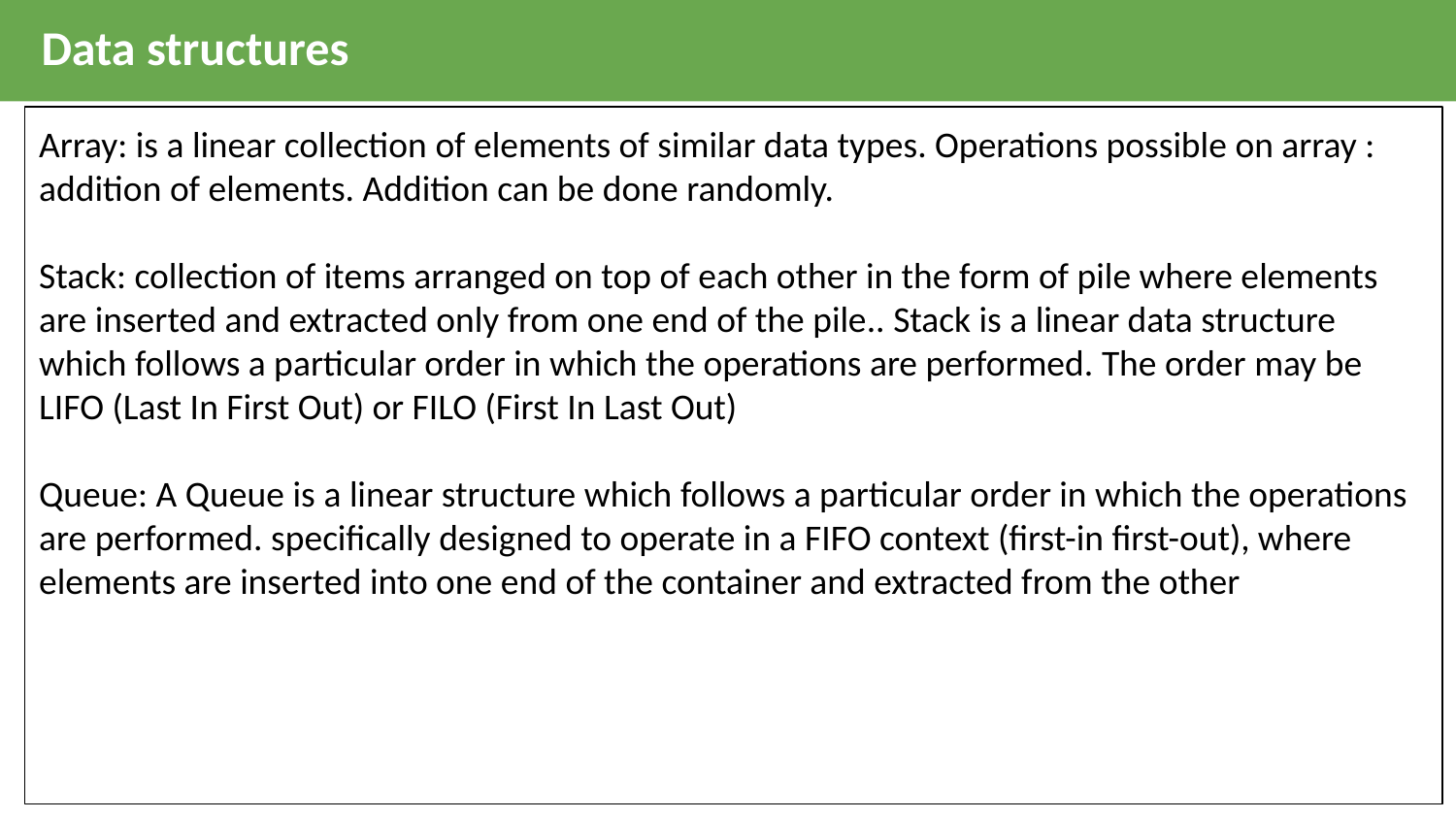

Data structures
Array: is a linear collection of elements of similar data types. Operations possible on array : addition of elements. Addition can be done randomly.

Stack: collection of items arranged on top of each other in the form of pile where elements are inserted and extracted only from one end of the pile.. Stack is a linear data structure which follows a particular order in which the operations are performed. The order may be LIFO (Last In First Out) or FILO (First In Last Out)

Queue: A Queue is a linear structure which follows a particular order in which the operations are performed. specifically designed to operate in a FIFO context (first-in first-out), where elements are inserted into one end of the container and extracted from the other